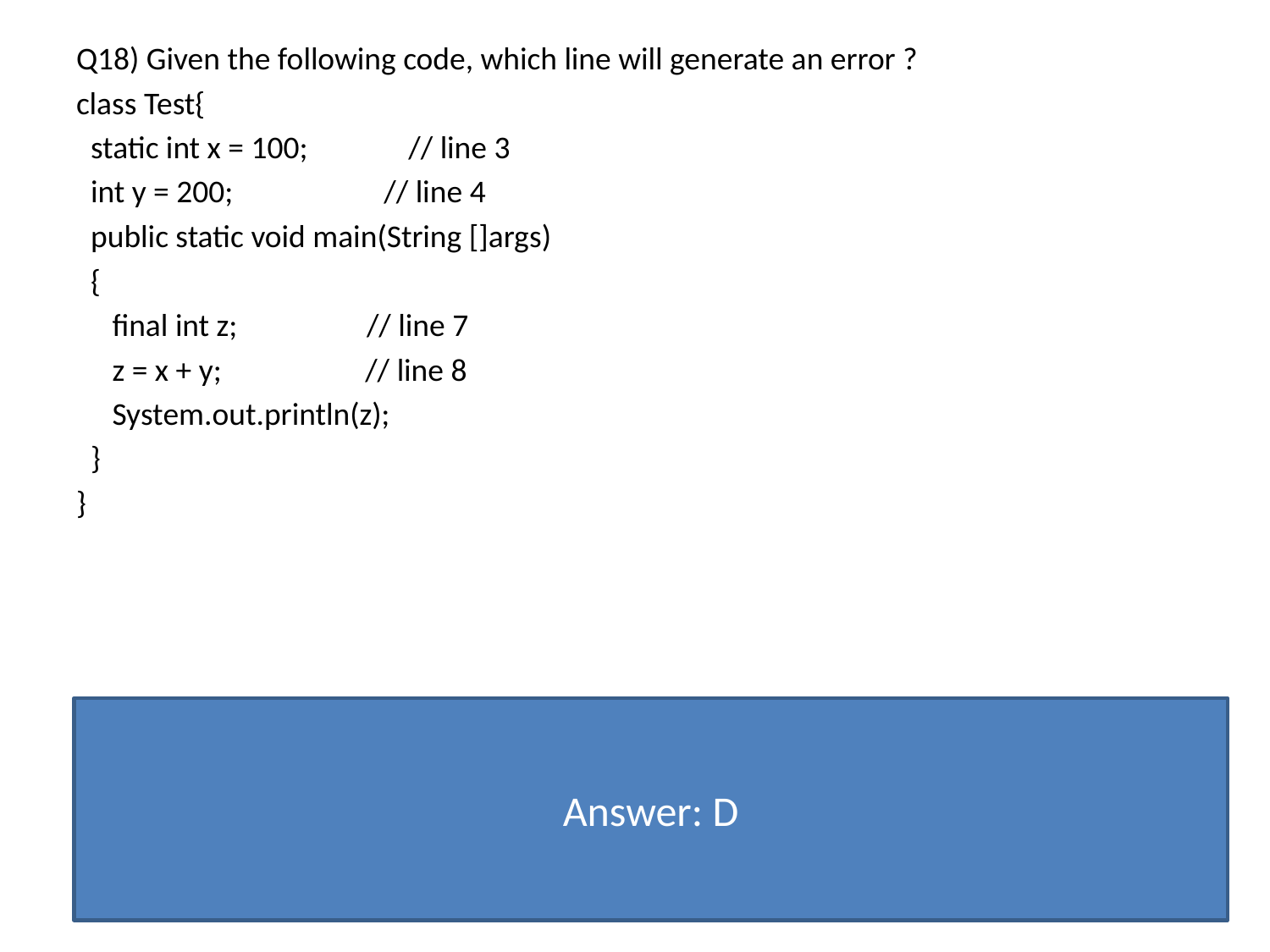

Q18) Given the following code, which line will generate an error ?
class Test{
  static int x = 100;              // line 3
  int y = 200;                     // line 4
  public static void main(String []args)
  {
     final int z;                  // line 7
     z = x + y;                    // line 8
     System.out.println(z);
  }
}

A. line 3
B. line 4
C. line 7
D. line 8
Answer: D